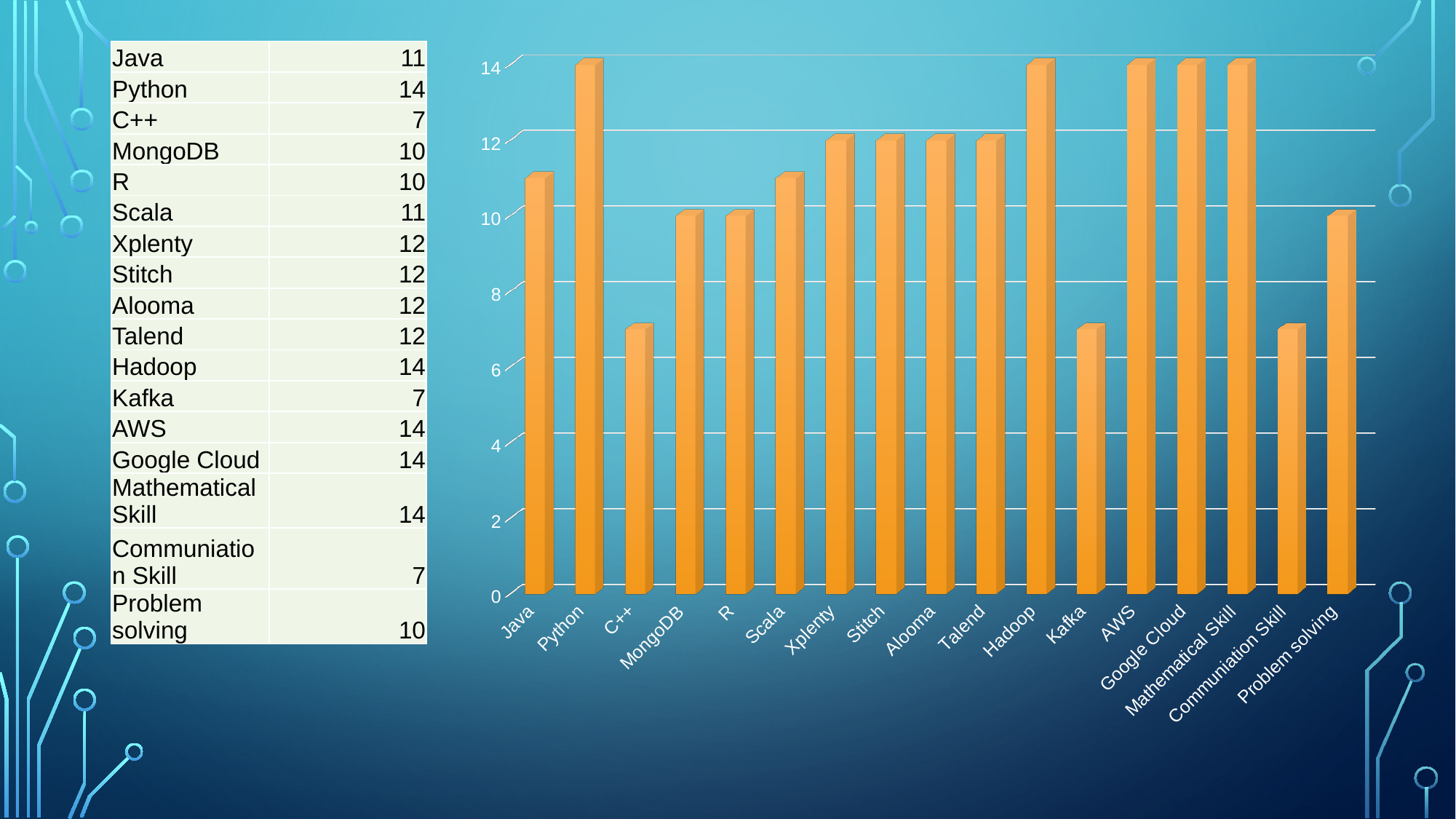

| Java | 11 |
| --- | --- |
| Python | 14 |
| C++ | 7 |
| MongoDB | 10 |
| R | 10 |
| Scala | 11 |
| Xplenty | 12 |
| Stitch | 12 |
| Alooma | 12 |
| Talend | 12 |
| Hadoop | 14 |
| Kafka | 7 |
| AWS | 14 |
| Google Cloud | 14 |
| Mathematical Skill | 14 |
| Communiation Skill | 7 |
| Problem solving | 10 |

[unsupported chart]